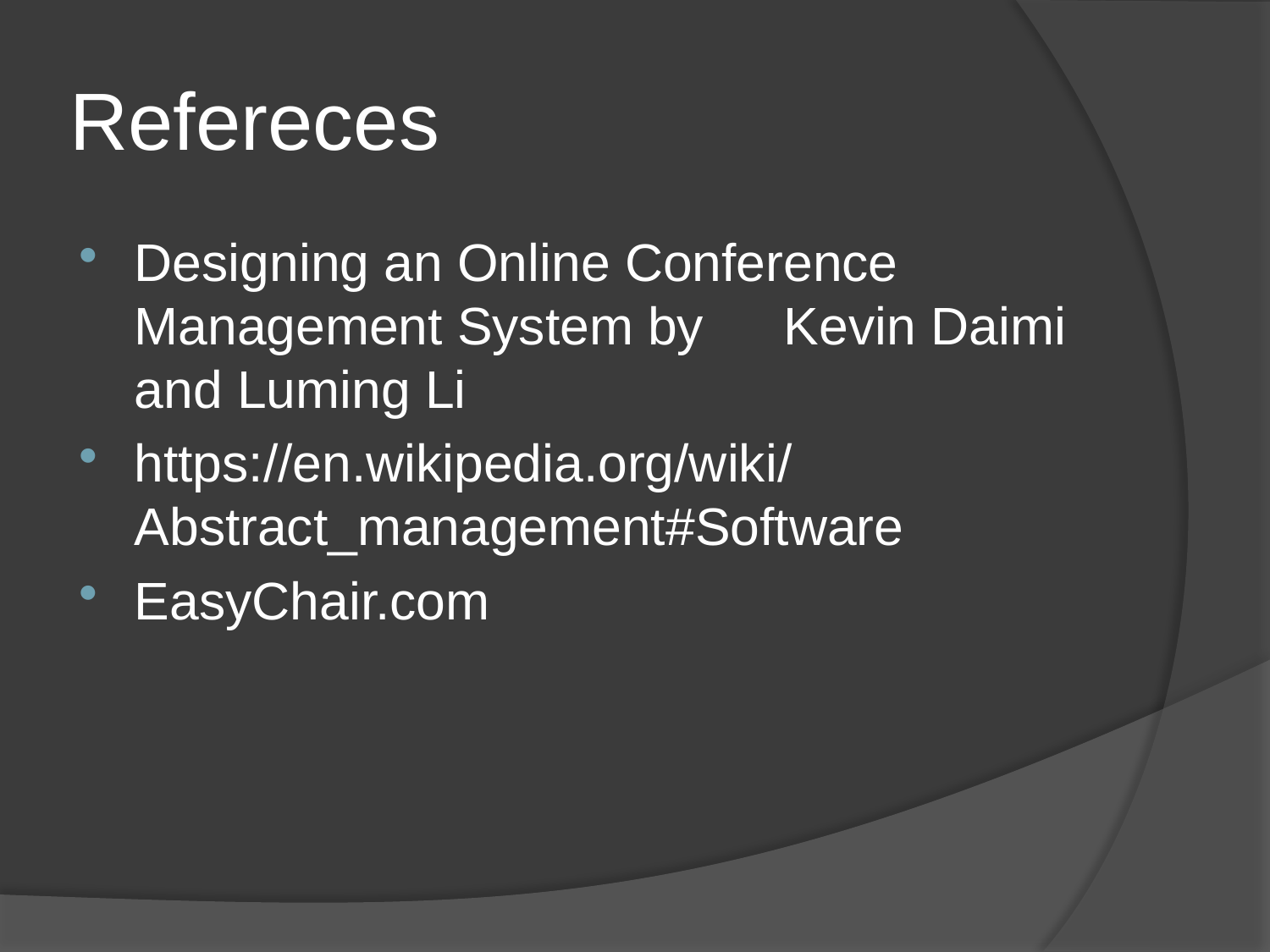

# Refereces
Designing an Online Conference Management System by	 Kevin Daimi and Luming Li
https://en.wikipedia.org/wiki/Abstract_management#Software
EasyChair.com